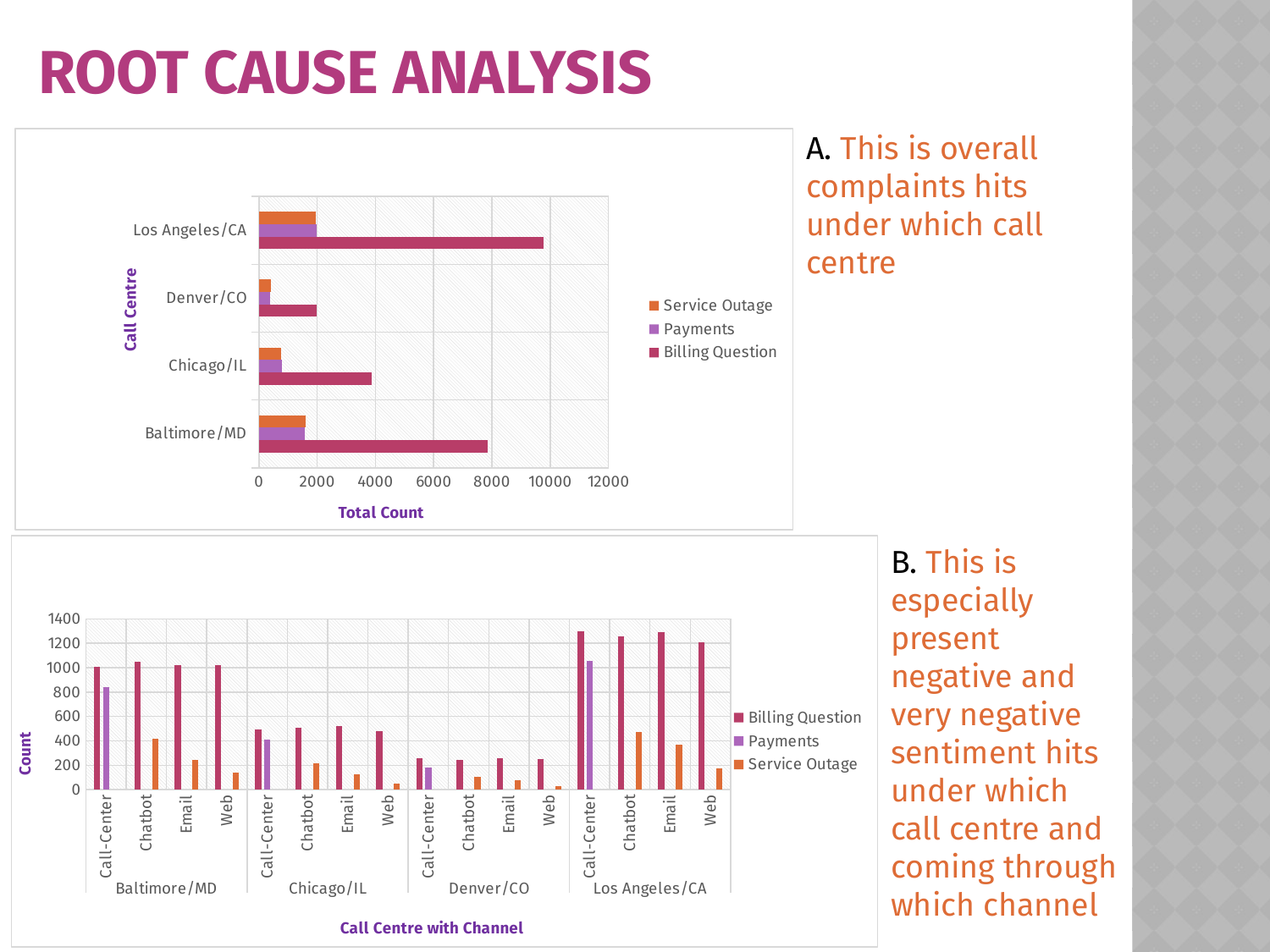

# Root Cause Analysis
A. This is overall complaints hits under which call centre

### Chart

| Category | Billing Question | Payments | Service Outage |
|---|---|---|---|
| Baltimore/MD | 7848.0 | 1574.0 | 1590.0 |
| Chicago/IL | 3855.0 | 794.0 | 770.0 |
| Denver/CO | 1978.0 | 389.0 | 409.0 |
| Los Angeles/CA | 9781.0 | 1992.0 | 1961.0 |

### Chart

| Category | Billing Question | Payments | Service Outage |
|---|---|---|---|
| Call-Center | 1006.0 | 839.0 | None |
| Chatbot | 1046.0 | None | 417.0 |
| Email | 1023.0 | None | 244.0 |
| Web | 1019.0 | None | 142.0 |
| Call-Center | 497.0 | 410.0 | None |
| Chatbot | 506.0 | None | 217.0 |
| Email | 523.0 | None | 126.0 |
| Web | 480.0 | None | 52.0 |
| Call-Center | 259.0 | 182.0 | None |
| Chatbot | 244.0 | None | 104.0 |
| Email | 255.0 | None | 78.0 |
| Web | 252.0 | None | 30.0 |
| Call-Center | 1301.0 | 1059.0 | None |
| Chatbot | 1256.0 | None | 473.0 |
| Email | 1289.0 | None | 371.0 |
| Web | 1212.0 | None | 177.0 |
B. This is especially present negative and very negative sentiment hits under which call centre and coming through which channel